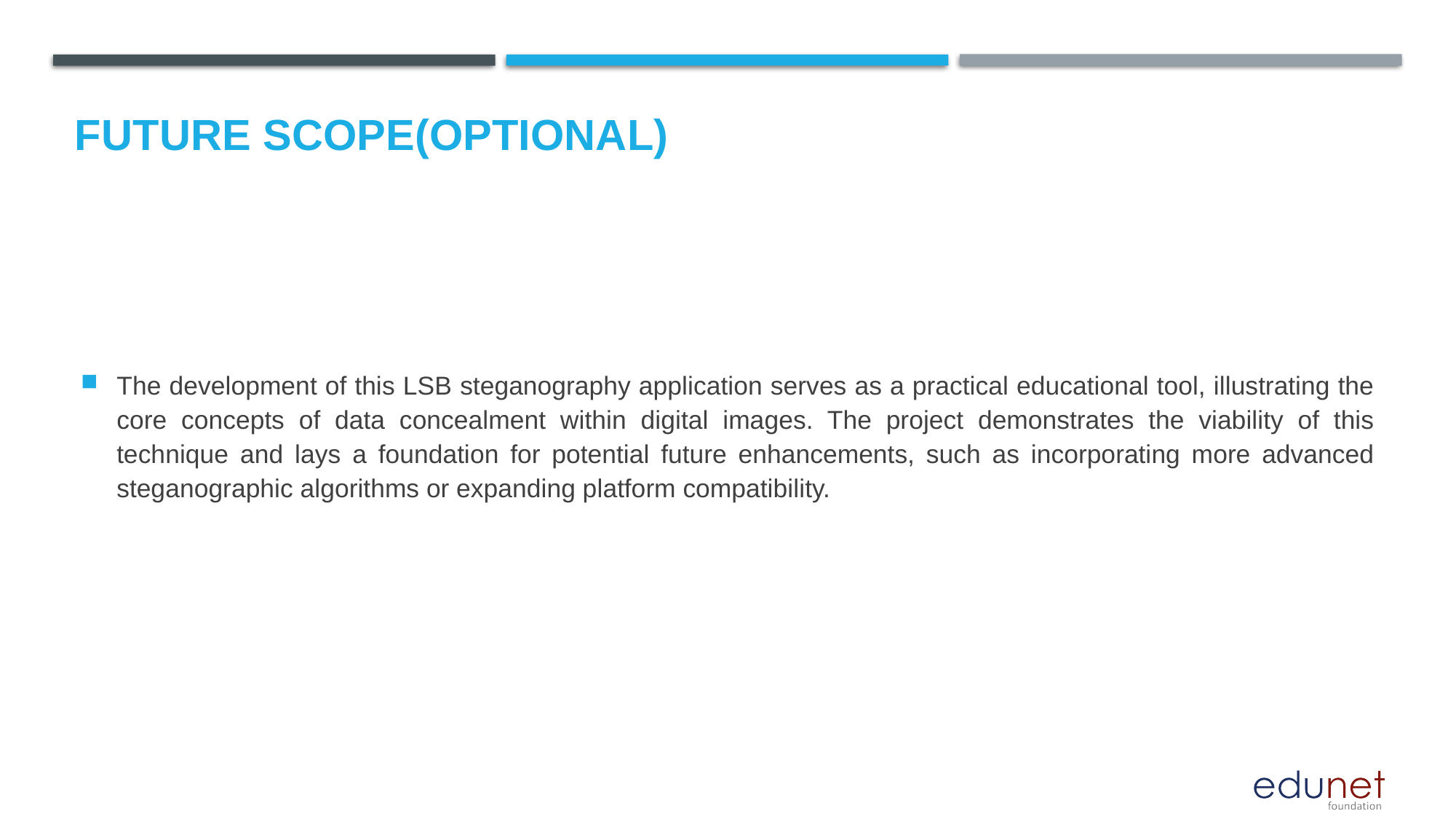

Future scope(optional)
The development of this LSB steganography application serves as a practical educational tool, illustrating the core concepts of data concealment within digital images. The project demonstrates the viability of this technique and lays a foundation for potential future enhancements, such as incorporating more advanced steganographic algorithms or expanding platform compatibility.